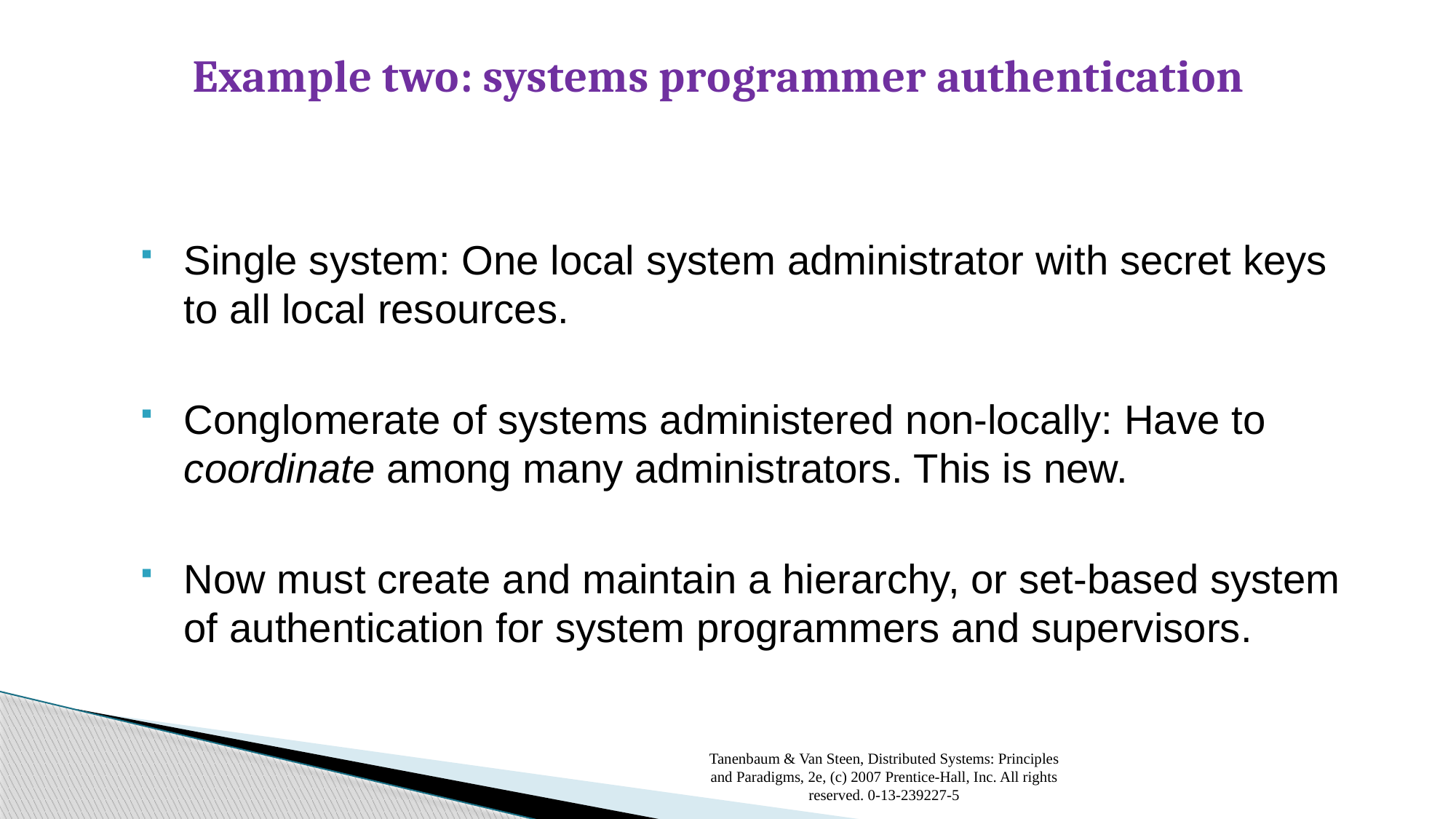

# Example two: systems programmer authentication

Single system: One local system administrator with secret keys to all local resources.

Conglomerate of systems administered non-locally: Have to coordinate among many administrators. This is new.

Now must create and maintain a hierarchy, or set-based system of authentication for system programmers and supervisors.
Tanenbaum & Van Steen, Distributed Systems: Principles and Paradigms, 2e, (c) 2007 Prentice-Hall, Inc. All rights reserved. 0-13-239227-5